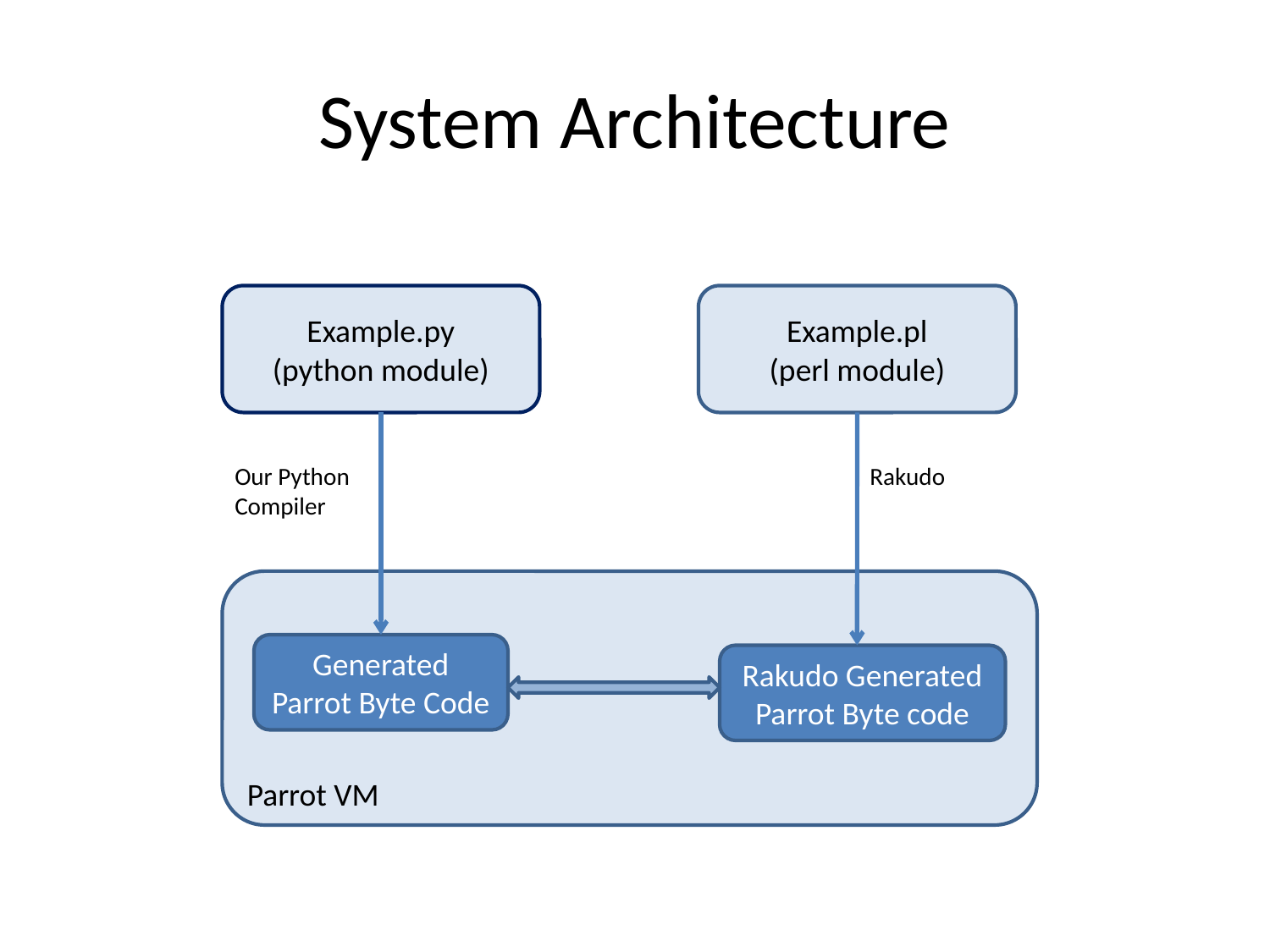

# System Architecture

Example.py
(python module)
Example.pl
(perl module)
Our Python Compiler
Rakudo

Parrot VM
Generated Parrot Byte Code
Rakudo Generated Parrot Byte code